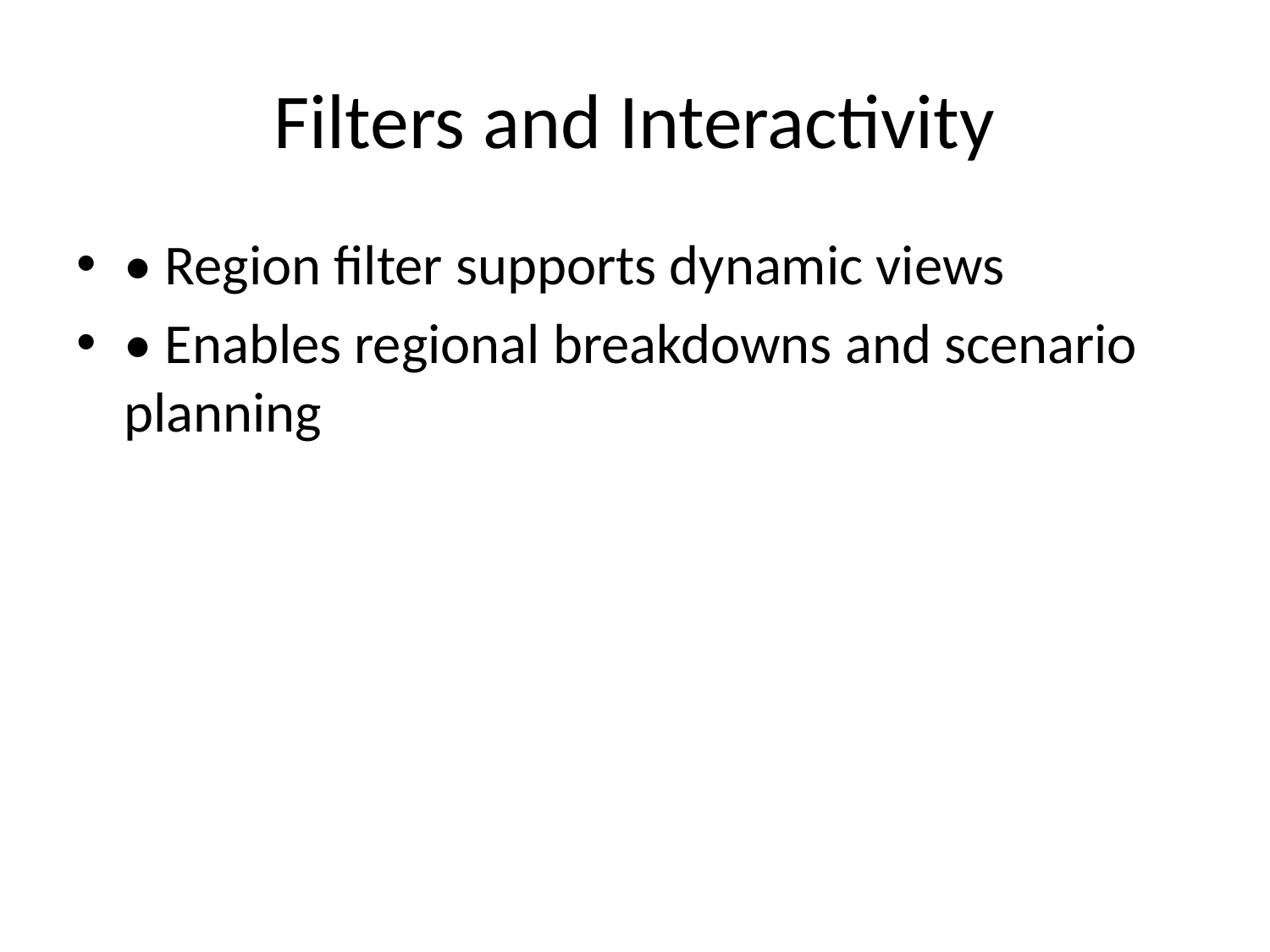

# Filters and Interactivity
• Region filter supports dynamic views
• Enables regional breakdowns and scenario planning